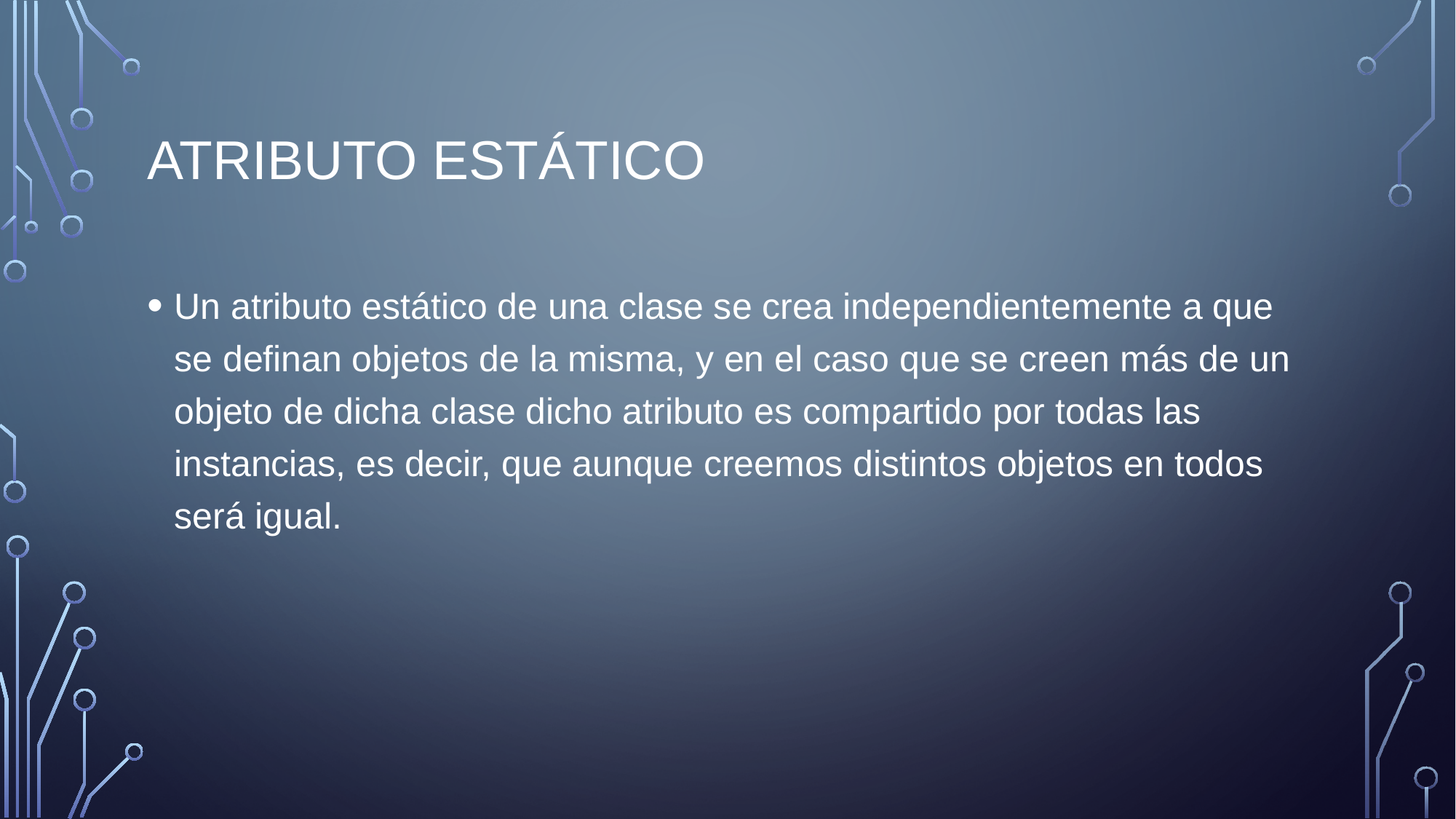

# Atributo estático
Un atributo estático de una clase se crea independientemente a que se definan objetos de la misma, y en el caso que se creen más de un objeto de dicha clase dicho atributo es compartido por todas las instancias, es decir, que aunque creemos distintos objetos en todos será igual.